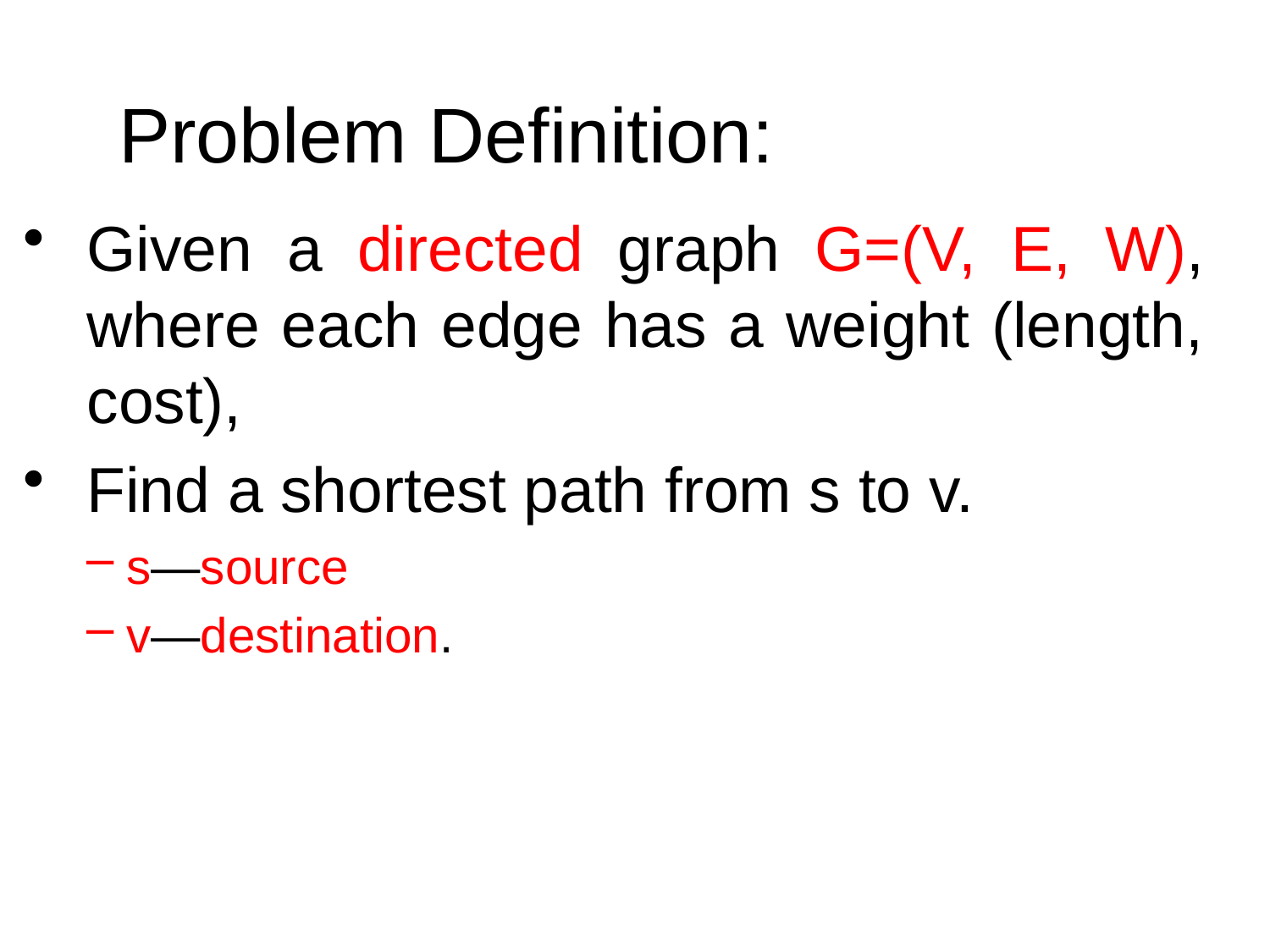

# Problem Definition:
Given a directed graph G=(V, E, W), where each edge has a weight (length, cost),
Find a shortest path from s to v.
s—source
v—destination.